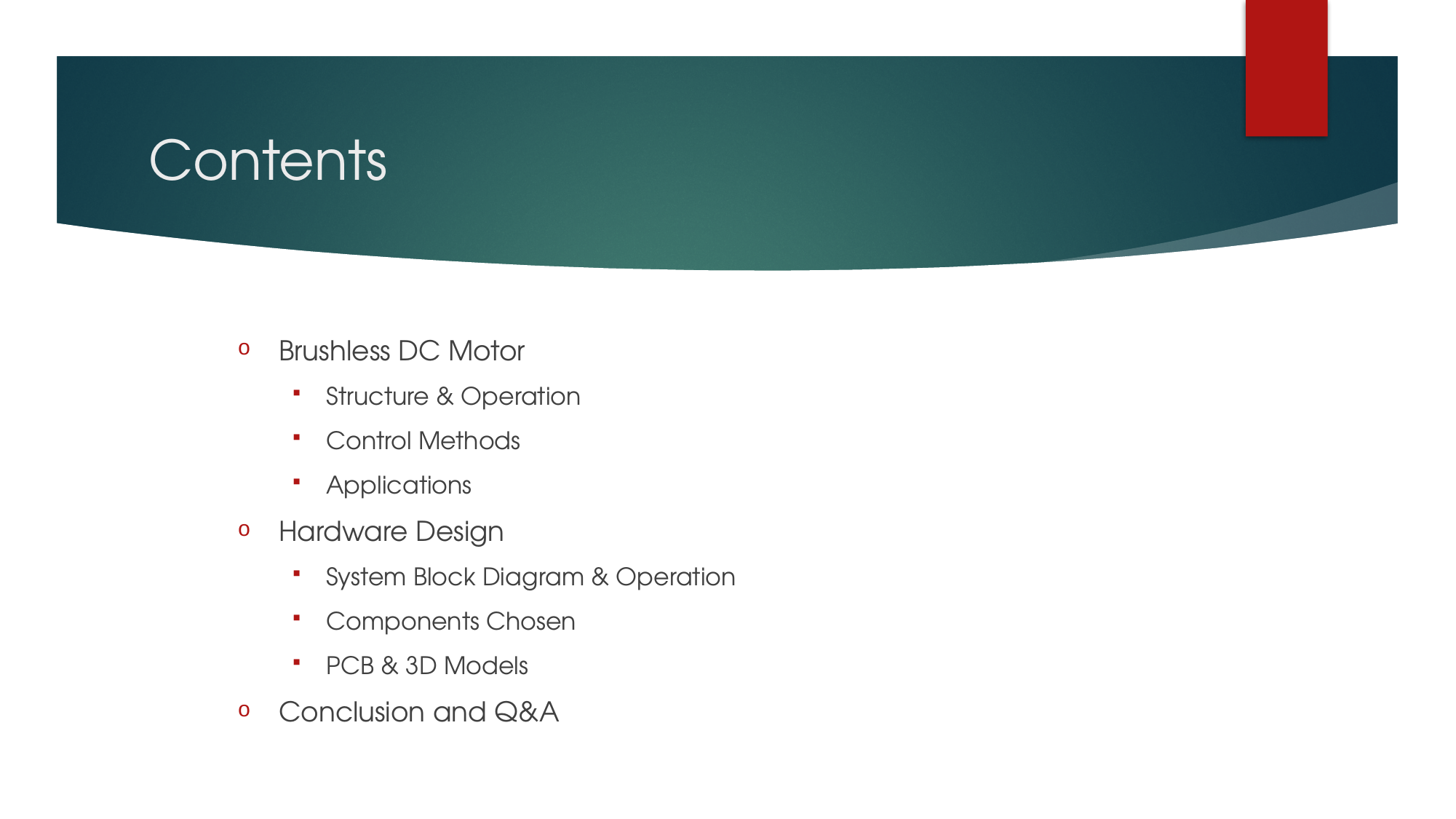

# Contents
Brushless DC Motor
Structure & Operation
Control Methods
Applications
Hardware Design
System Block Diagram & Operation
Components Chosen
PCB & 3D Models
Conclusion and Q&A